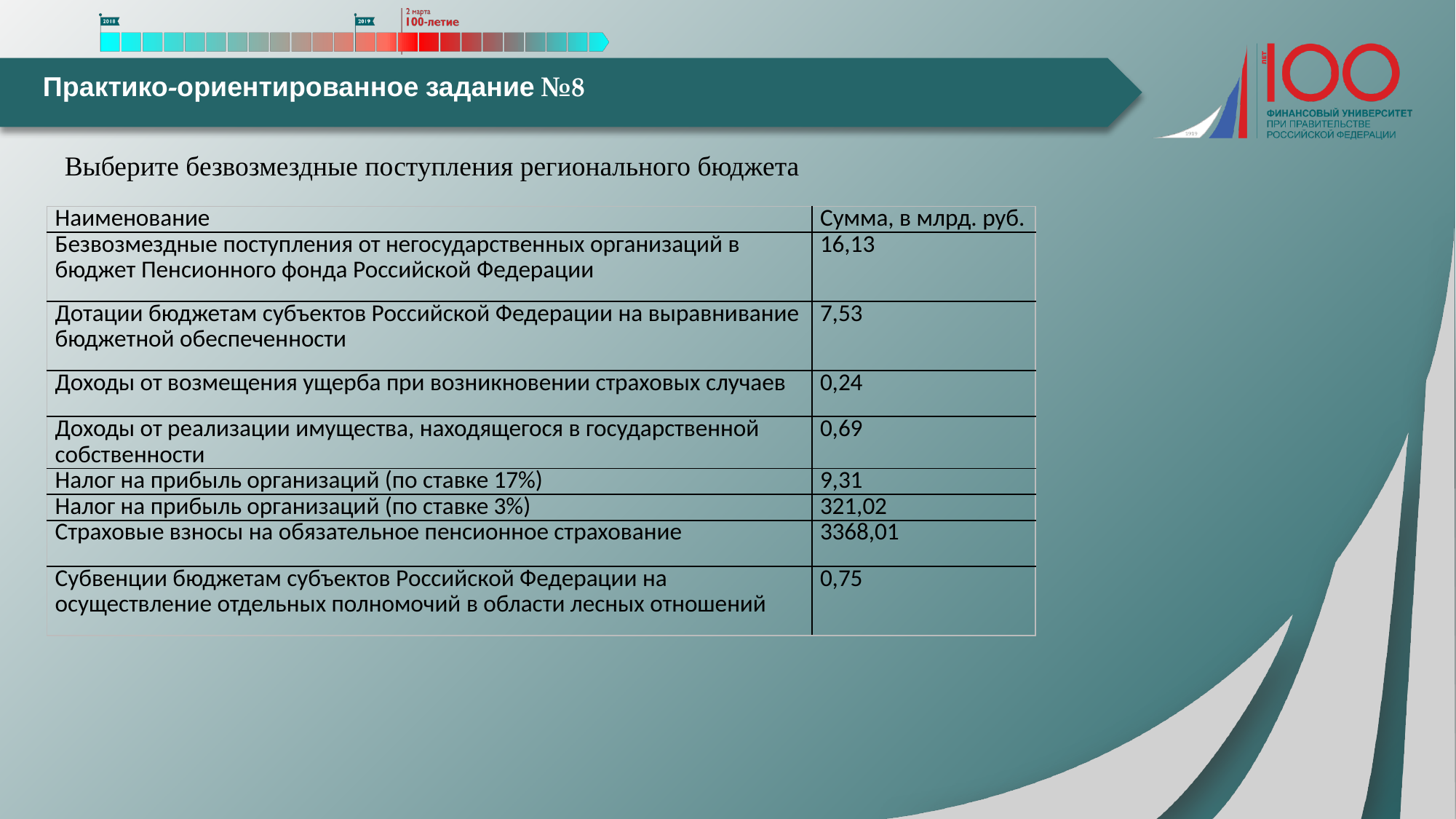

# Практико-ориентированное задание №8
 Выберите безвозмездные поступления регионального бюджета
| Наименование | Сумма, в млрд. руб. |
| --- | --- |
| Безвозмездные поступления от негосударственных организаций в бюджет Пенсионного фонда Российской Федерации | 16,13 |
| Дотации бюджетам субъектов Российской Федерации на выравнивание бюджетной обеспеченности | 7,53 |
| Доходы от возмещения ущерба при возникновении страховых случаев | 0,24 |
| Доходы от реализации имущества, находящегося в государственной собственности | 0,69 |
| Налог на прибыль организаций (по ставке 17%) | 9,31 |
| Налог на прибыль организаций (по ставке 3%) | 321,02 |
| Страховые взносы на обязательное пенсионное страхование | 3368,01 |
| Субвенции бюджетам субъектов Российской Федерации на осуществление отдельных полномочий в области лесных отношений | 0,75 |